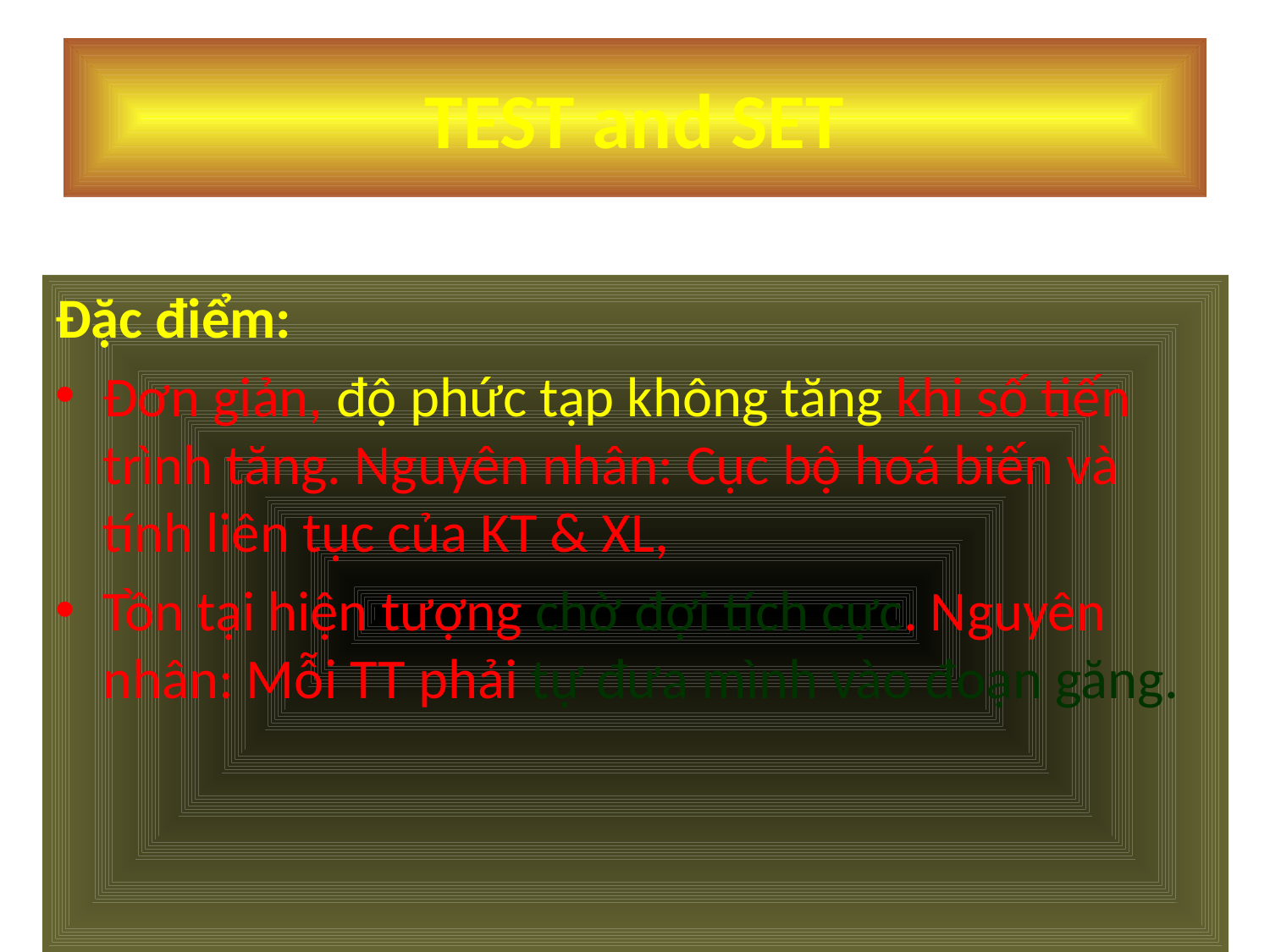

# TEST and SET
Đặc điểm:
Đơn giản, độ phức tạp không tăng khi số tiến trình tăng. Nguyên nhân: Cục bộ hoá biến và tính liên tục của KT & XL,
Tồn tại hiện tượng chờ đợi tích cực. Nguyên nhân: Mỗi TT phải tự đưa mình vào đoạn găng.
20